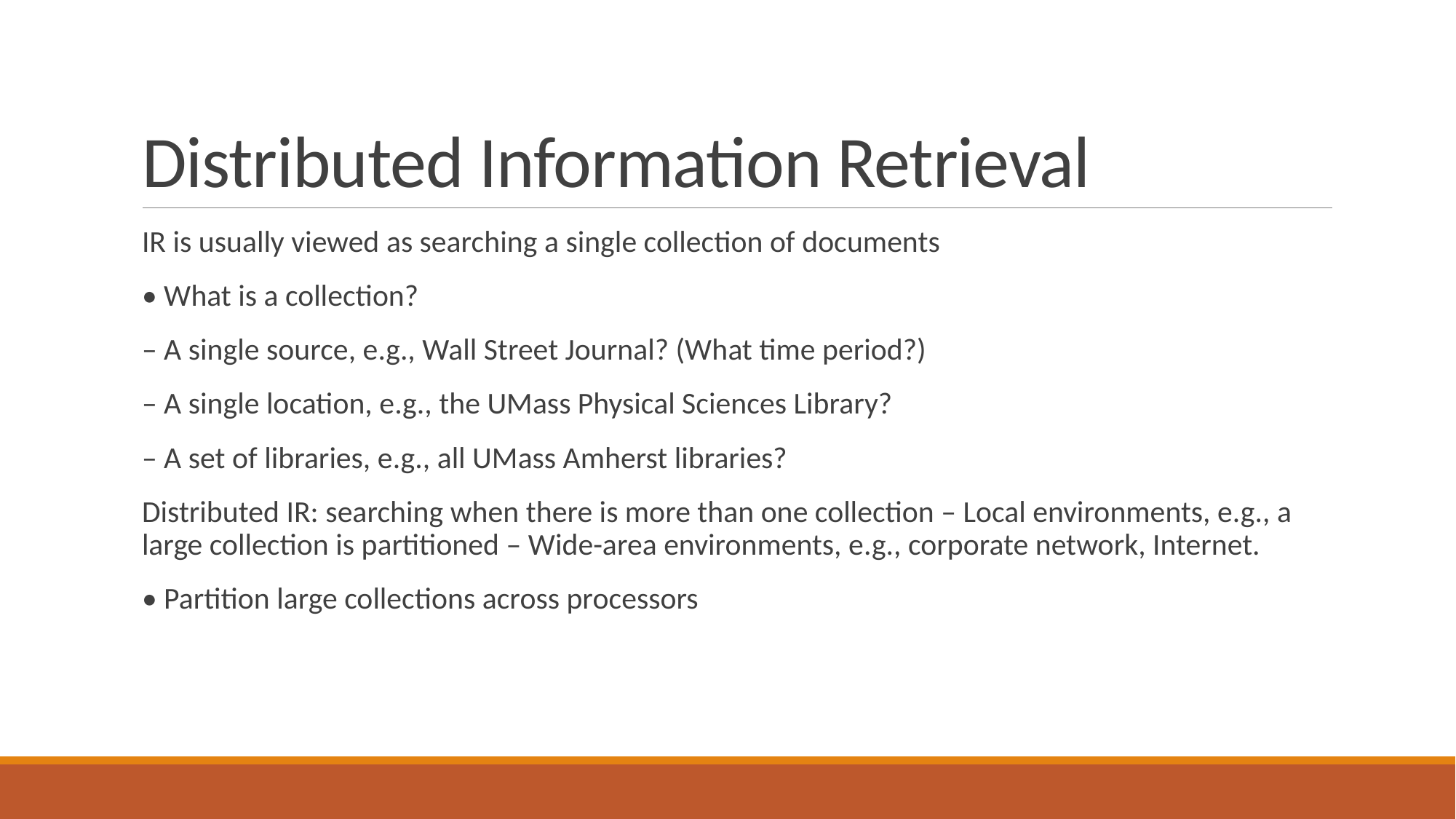

# Distributed Information Retrieval
IR is usually viewed as searching a single collection of documents
• What is a collection?
– A single source, e.g., Wall Street Journal? (What time period?)
– A single location, e.g., the UMass Physical Sciences Library?
– A set of libraries, e.g., all UMass Amherst libraries?
Distributed IR: searching when there is more than one collection – Local environments, e.g., a large collection is partitioned – Wide-area environments, e.g., corporate network, Internet.
• Partition large collections across processors